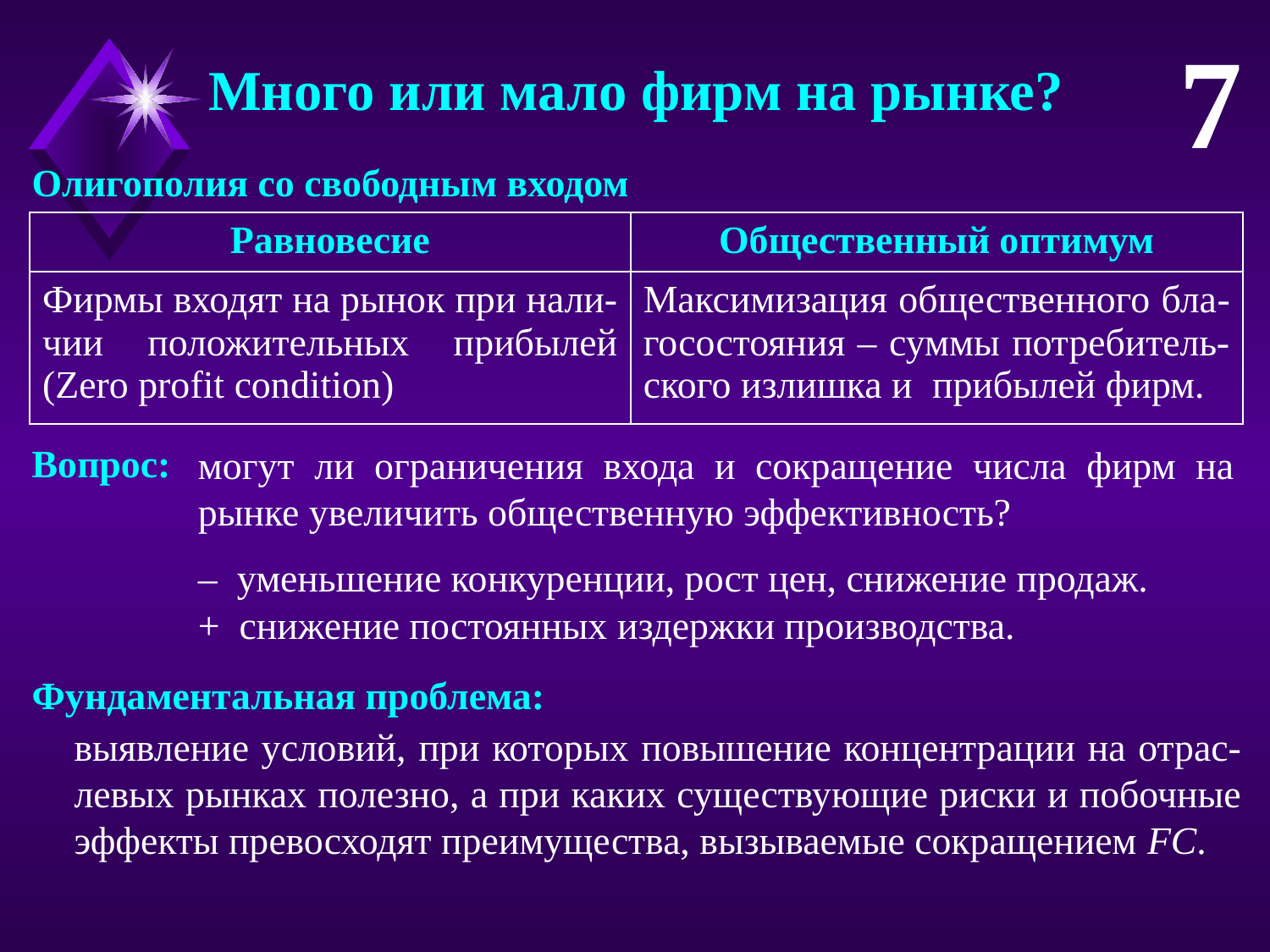

7
Много или мало фирм на рынке?
Олигополия со свободным входом
| Равновесие | Общественный оптимум |
| --- | --- |
| Фирмы входят на рынок при нали-чии положительных прибылей (Zero profit condition) | Максимизация общественного бла-госостояния – суммы потребитель-ского излишка и прибылей фирм. |
Вопрос:
могут ли ограничения входа и сокращение числа фирм на рынке увеличить общественную эффективность?
–  уменьшение конкуренции, рост цен, снижение продаж.
+  снижение постоянных издержки производства.
Фундаментальная проблема:
выявление условий, при которых повышение концентрации на отрас-левых рынках полезно, а при каких существующие риски и побочные эффекты превосходят преимущества, вызываемые сокращением FC.